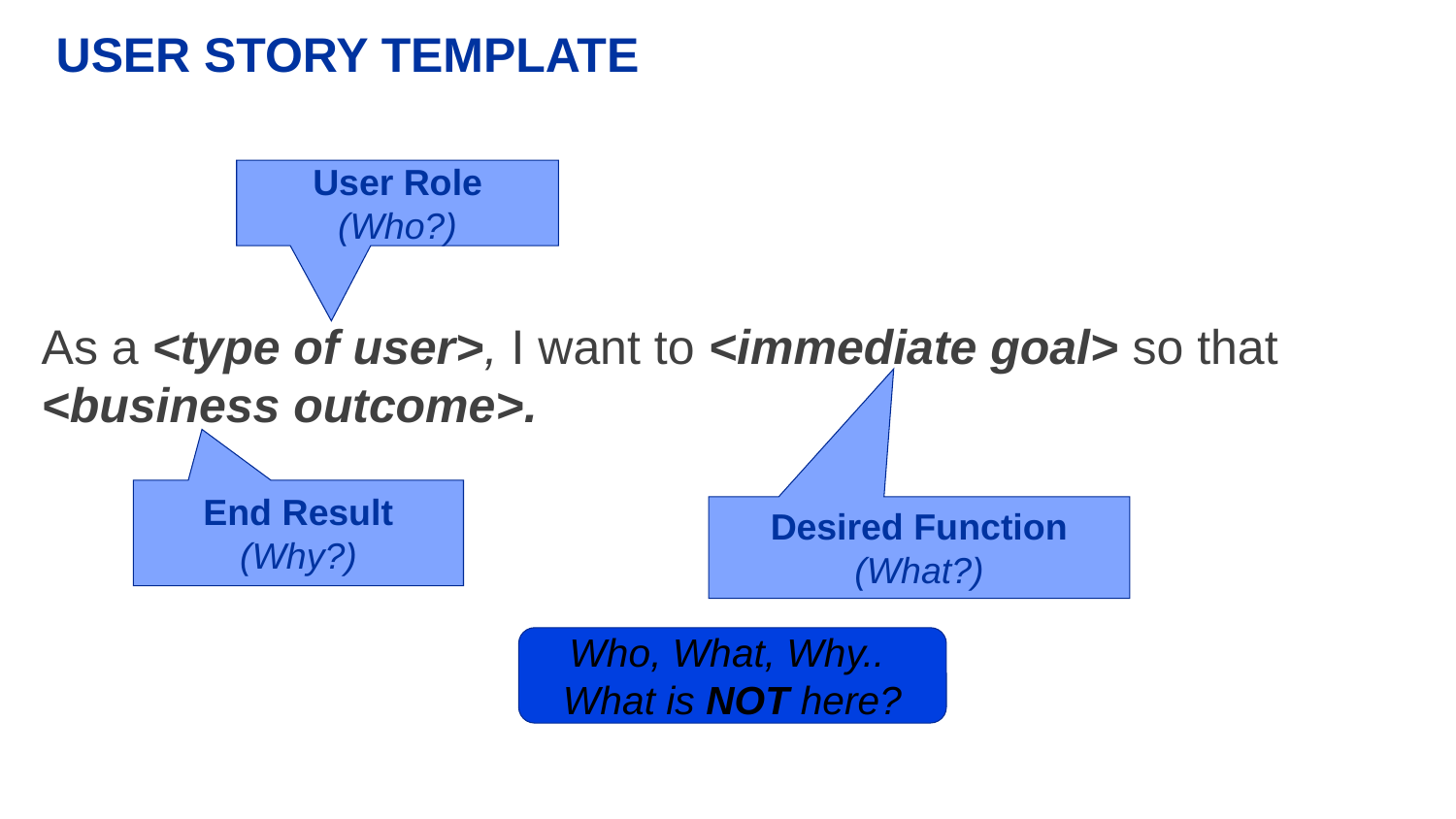

USER STORY TEMPLATE
User Role (Who?)

As a <type of user>, I want to <immediate goal> so that <business outcome>.
End Result (Why?)
Desired Function (What?)
Who, What, Why..
What is NOT here?